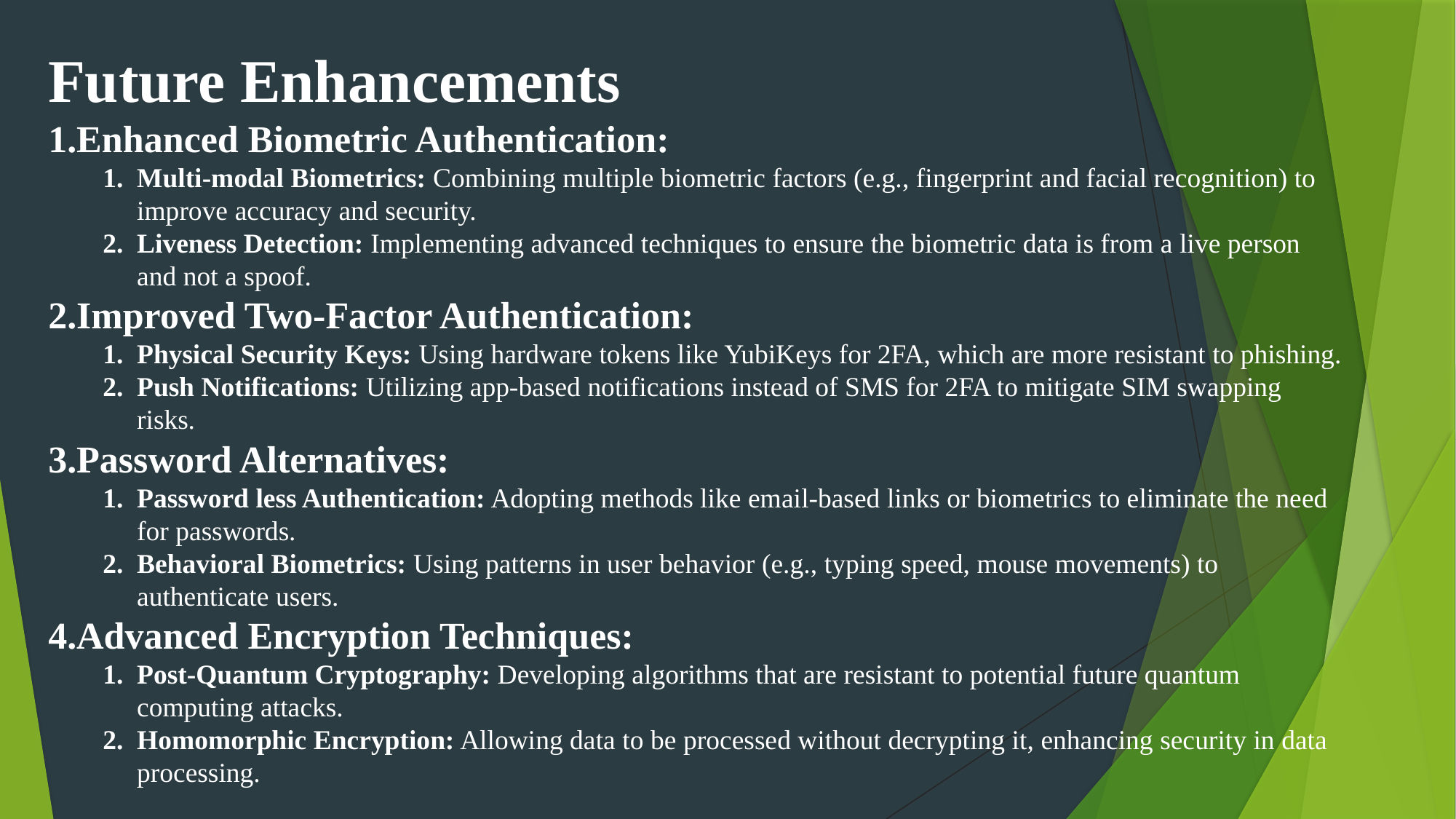

Future Enhancements
Enhanced Biometric Authentication:
Multi-modal Biometrics: Combining multiple biometric factors (e.g., fingerprint and facial recognition) to improve accuracy and security.
Liveness Detection: Implementing advanced techniques to ensure the biometric data is from a live person and not a spoof.
Improved Two-Factor Authentication:
Physical Security Keys: Using hardware tokens like YubiKeys for 2FA, which are more resistant to phishing.
Push Notifications: Utilizing app-based notifications instead of SMS for 2FA to mitigate SIM swapping risks.
Password Alternatives:
Password less Authentication: Adopting methods like email-based links or biometrics to eliminate the need for passwords.
Behavioral Biometrics: Using patterns in user behavior (e.g., typing speed, mouse movements) to authenticate users.
Advanced Encryption Techniques:
Post-Quantum Cryptography: Developing algorithms that are resistant to potential future quantum computing attacks.
Homomorphic Encryption: Allowing data to be processed without decrypting it, enhancing security in data processing.